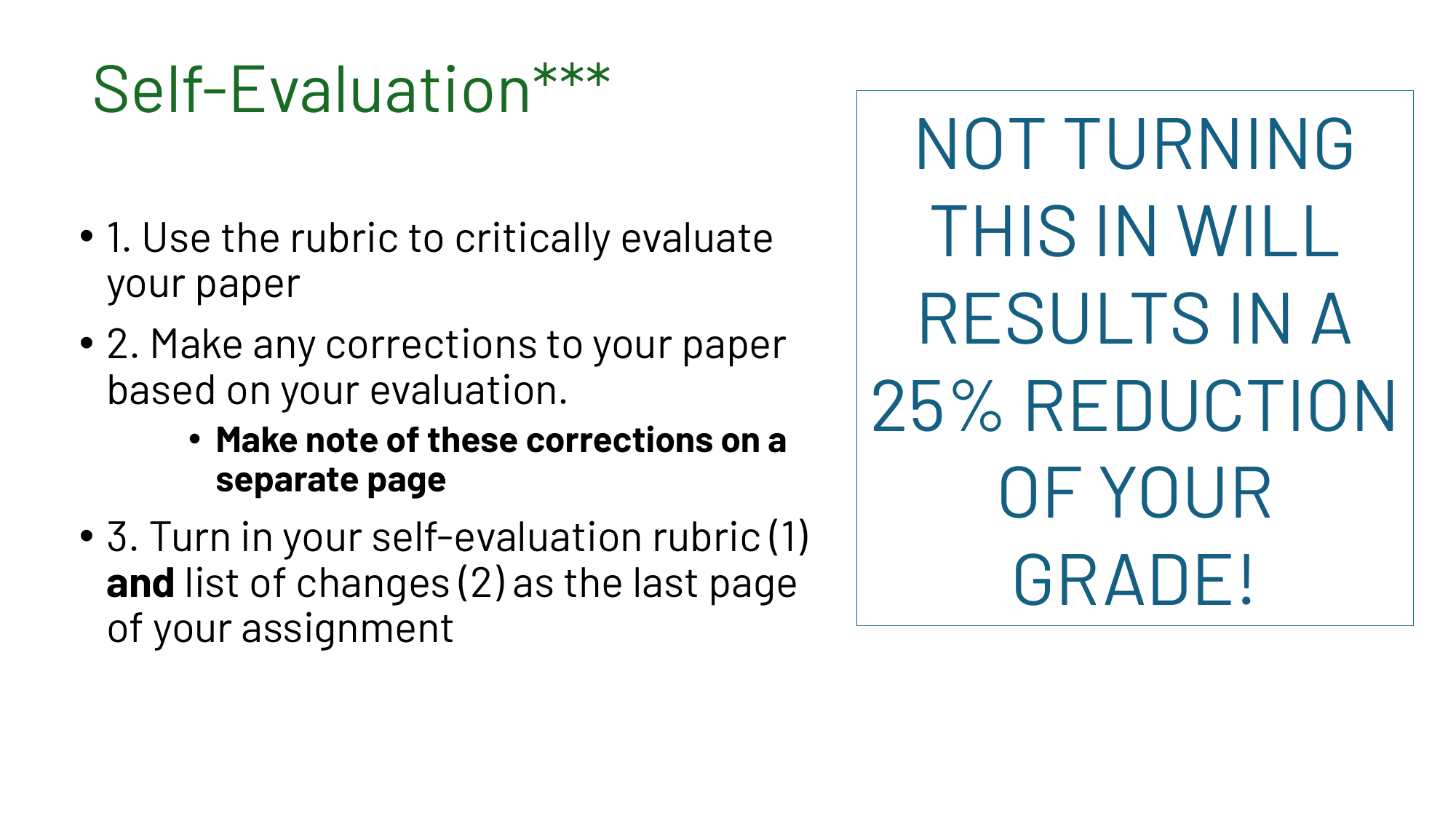

# Self-Evaluation***
NOT TURNING THIS IN WILL RESULTS IN A 25% REDUCTION OF YOUR GRADE!
1. Use the rubric to critically evaluate your paper
2. Make any corrections to your paper based on your evaluation.
Make note of these corrections on a separate page
3. Turn in your self-evaluation rubric (1) and list of changes (2) as the last page of your assignment